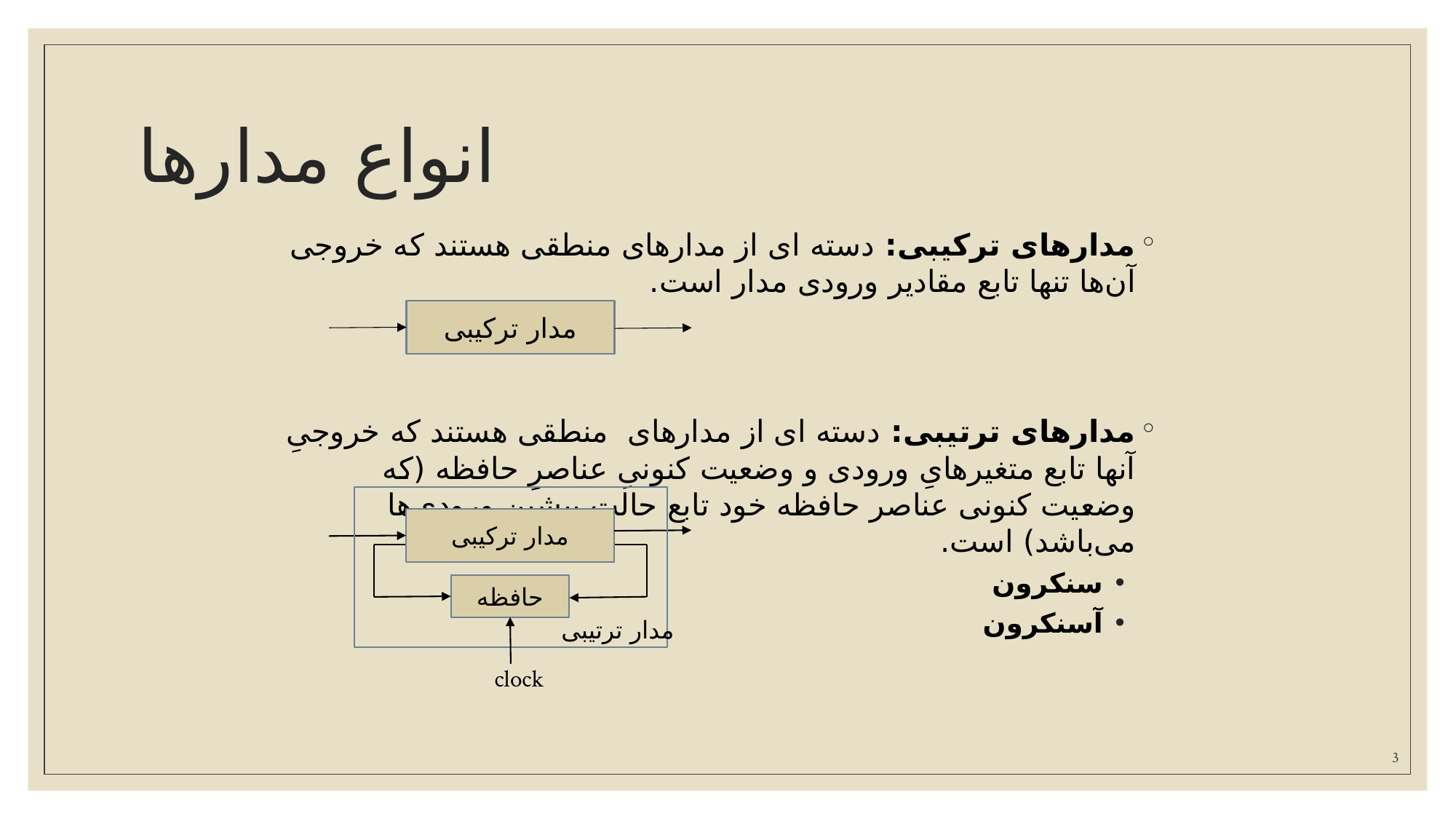

# انواع مدارها
مدارهای ترکیبی: دسته ای از مدارهای منطقی هستند که خروجی آن‌ها تنها تابع مقادیر ورودی مدار است.

مدارهای ترتیبی: دسته ای از مدارهای  منطقی هستند که خروجیِ آنها تابع متغیرهایِ ورودی و وضعیت کنونیِ عناصرِ حافظه (که وضعیت کنونی عناصر حافظه خود تابع حالت پیشین ورودی‌ها می‌باشد) است.
سنکرون
آسنکرون
مدار ترکیبی

مدار ترکیبی
حافظه
مدار ترتیبی
clock
3